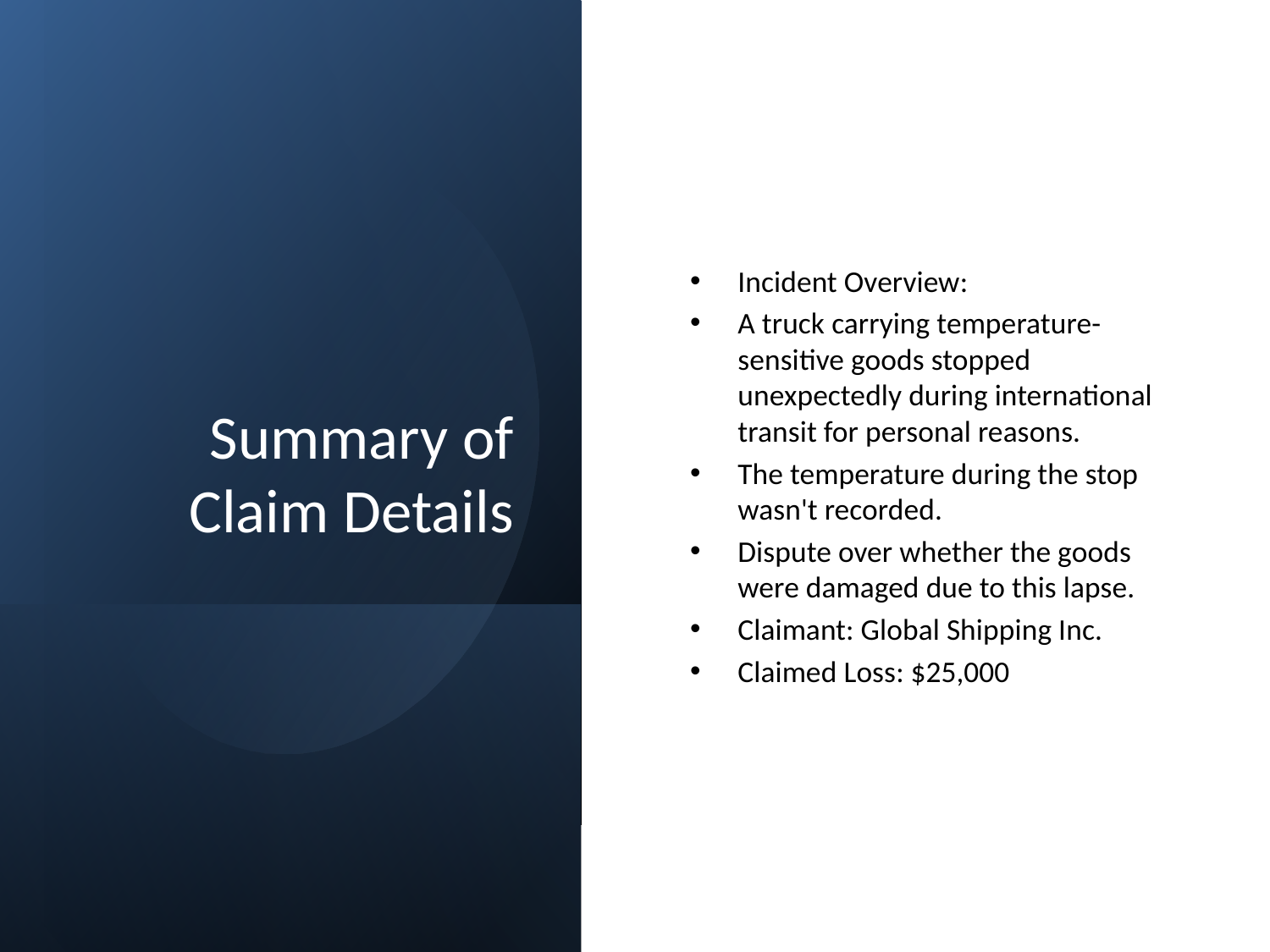

# Summary of Claim Details
Incident Overview:
A truck carrying temperature-sensitive goods stopped unexpectedly during international transit for personal reasons.
The temperature during the stop wasn't recorded.
Dispute over whether the goods were damaged due to this lapse.
Claimant: Global Shipping Inc.
Claimed Loss: $25,000